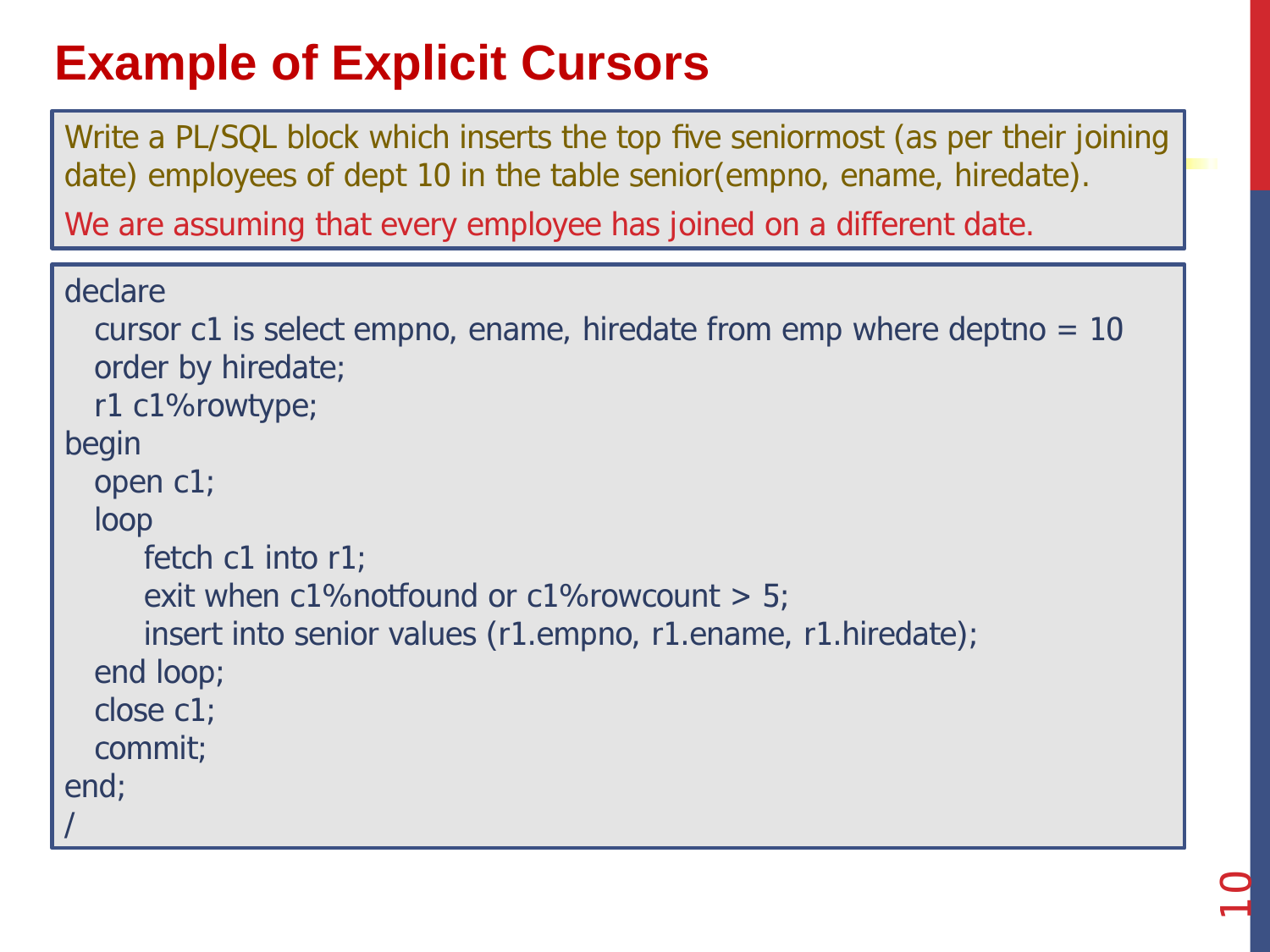

Example of Explicit Cursors
Write a PL/SQL block which inserts the top five seniormost (as per their joining date) employees of dept 10 in the table senior(empno, ename, hiredate).
We are assuming that every employee has joined on a different date.
declare
   cursor c1 is select empno, ename, hiredate from emp where deptno = 10
   order by hiredate;
   r1 c1%rowtype;
begin
   open c1;
   loop
        fetch c1 into r1;
        exit when c1%notfound or c1%rowcount > 5;
        insert into senior values (r1.empno, r1.ename, r1.hiredate);
   end loop;
   close c1;
   commit;
end;
/
10